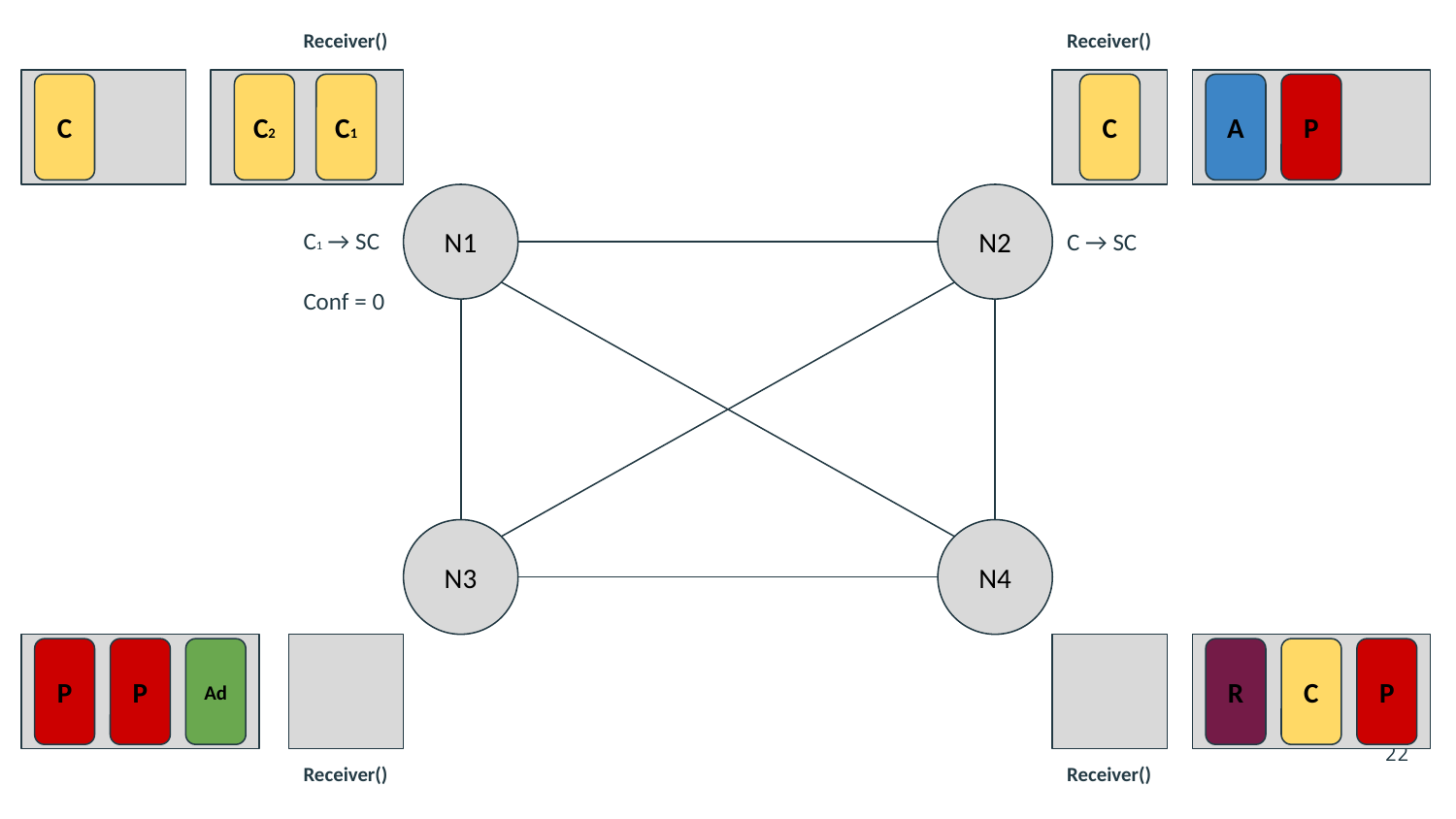

Receiver()
Receiver()

C
C2
C1
C
A
P
N1
N2
C1 → SC
C → SC
Conf = 0
N3
N4

P
P
Ad
R
C
P
22
Receiver()
Receiver()